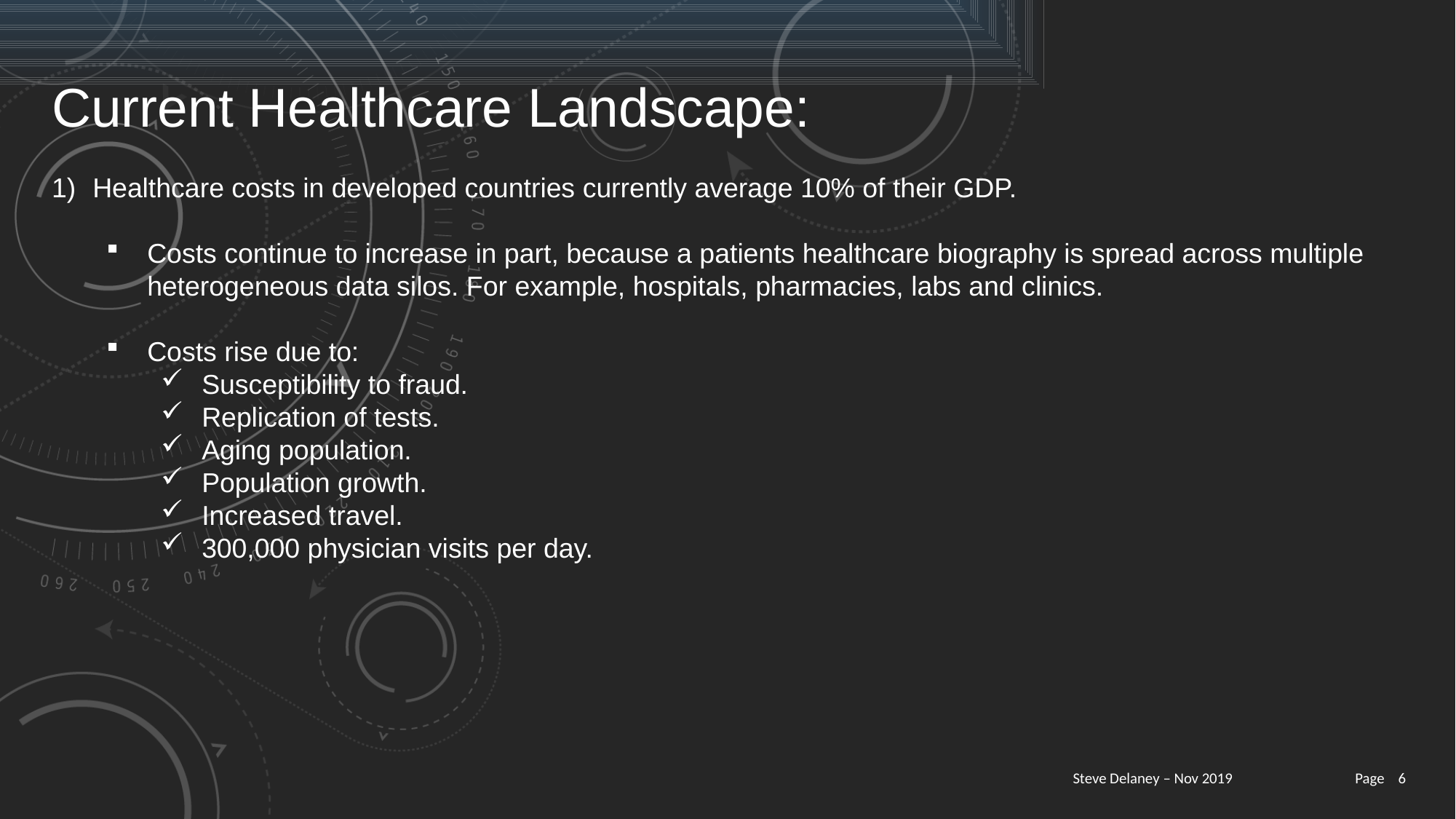

Current Healthcare Landscape:

Healthcare costs in developed countries currently average 10% of their GDP.
Costs continue to increase in part, because a patients healthcare biography is spread across multiple heterogeneous data silos. For example, hospitals, pharmacies, labs and clinics.
Costs rise due to:
Susceptibility to fraud.
Replication of tests.
Aging population.
Population growth.
Increased travel.
300,000 physician visits per day.
 Page    6
Steve Delaney – Nov 2019